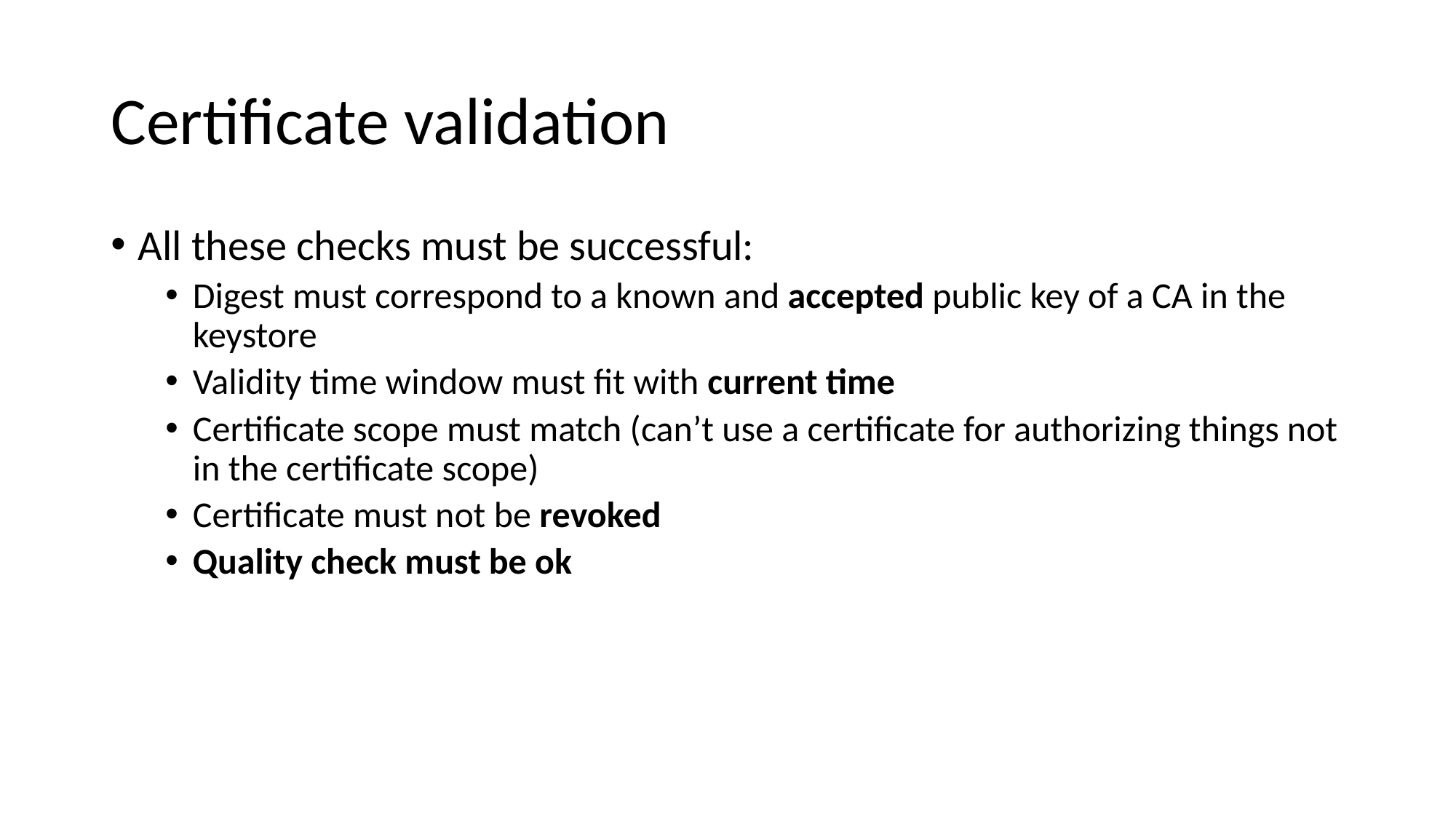

# Certificate validation
All these checks must be successful:
Digest must correspond to a known and accepted public key of a CA in the keystore
Validity time window must fit with current time
Certificate scope must match (can’t use a certificate for authorizing things not in the certificate scope)
Certificate must not be revoked
Quality check must be ok